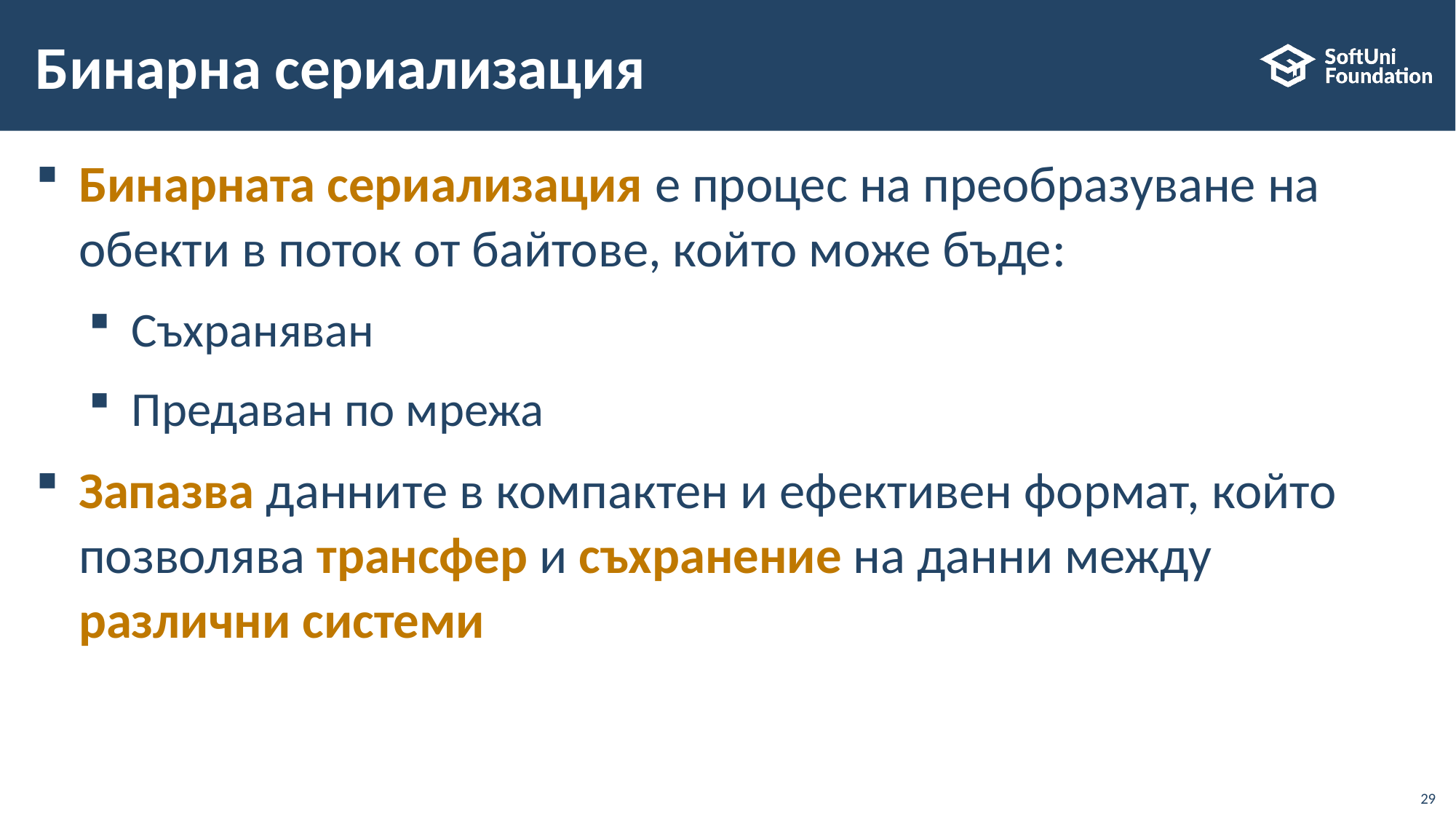

# Бинарна сериализация
Бинарната сериализация е процес на преобразуване на обекти в поток от байтове, който може бъде:
Съхраняван
Предаван по мрежа
Запазва даннитe в компактен и ефективен формат, който позволява трансфер и съхранение на данни между различни системи

29